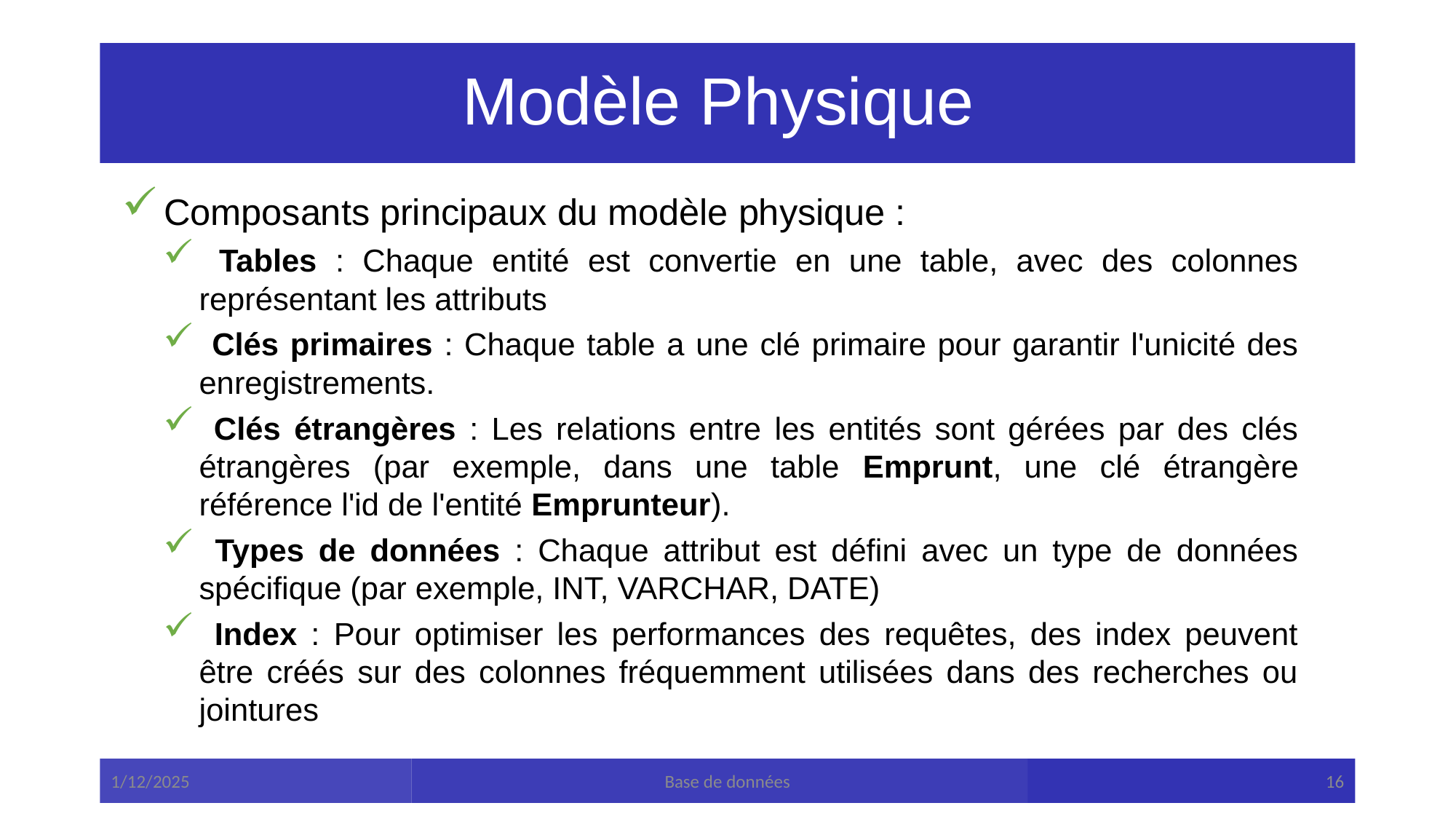

# Modèle Physique
 Composants principaux du modèle physique :
 Tables : Chaque entité est convertie en une table, avec des colonnes représentant les attributs
 Clés primaires : Chaque table a une clé primaire pour garantir l'unicité des enregistrements.
 Clés étrangères : Les relations entre les entités sont gérées par des clés étrangères (par exemple, dans une table Emprunt, une clé étrangère référence l'id de l'entité Emprunteur).
 Types de données : Chaque attribut est défini avec un type de données spécifique (par exemple, INT, VARCHAR, DATE)
 Index : Pour optimiser les performances des requêtes, des index peuvent être créés sur des colonnes fréquemment utilisées dans des recherches ou jointures
1/12/2025
Base de données
16